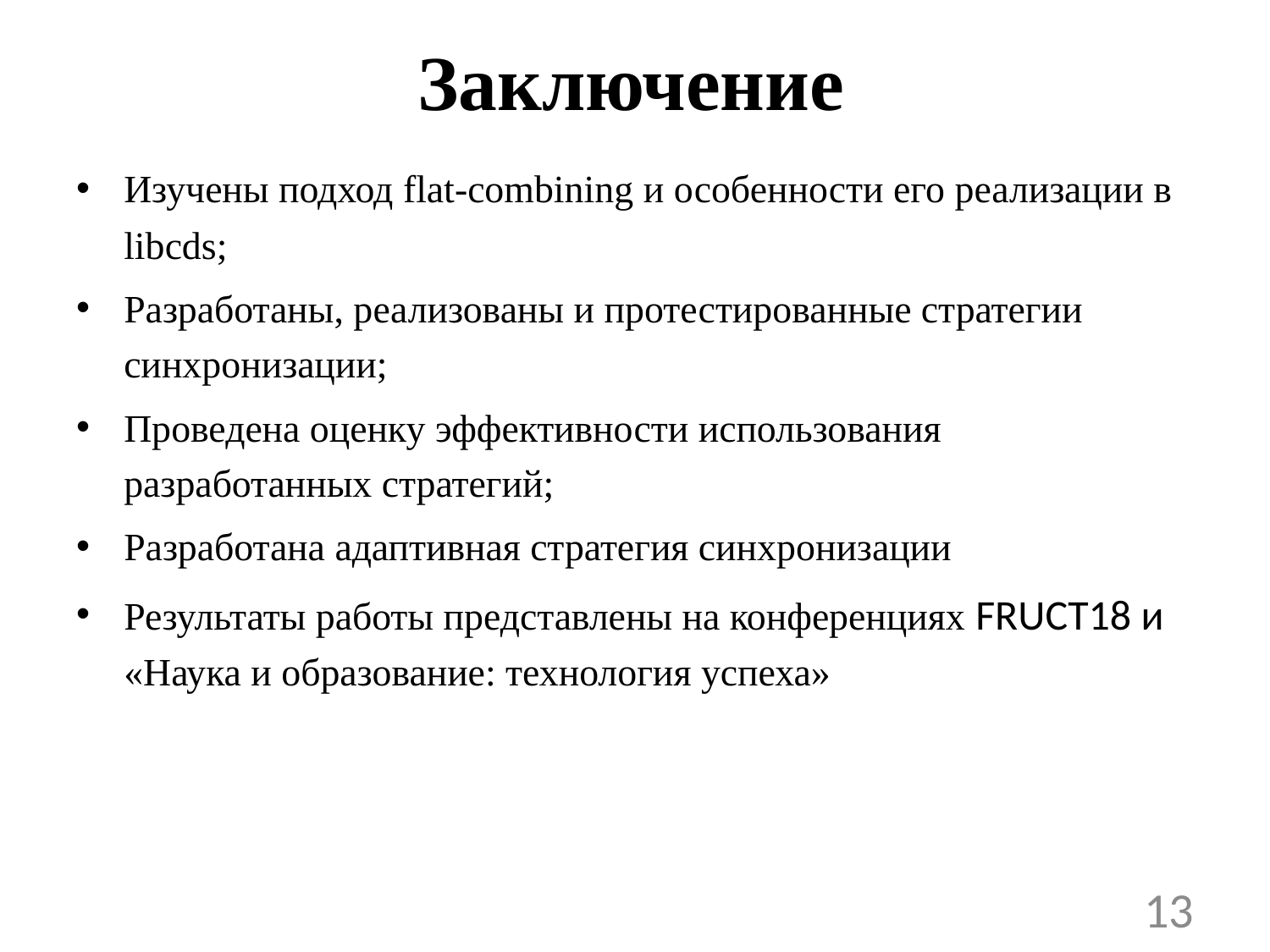

# Заключение
Изучены подход flat-combining и особенности его реализации в libcds;
Разработаны, реализованы и протестированные стратегии синхронизации;
Проведена оценку эффективности использования  разработанных стратегий;
Разработана адаптивная стратегия синхронизации
Результаты работы представлены на конференциях FRUCT18 и «Наука и образование: технология успеха»

13